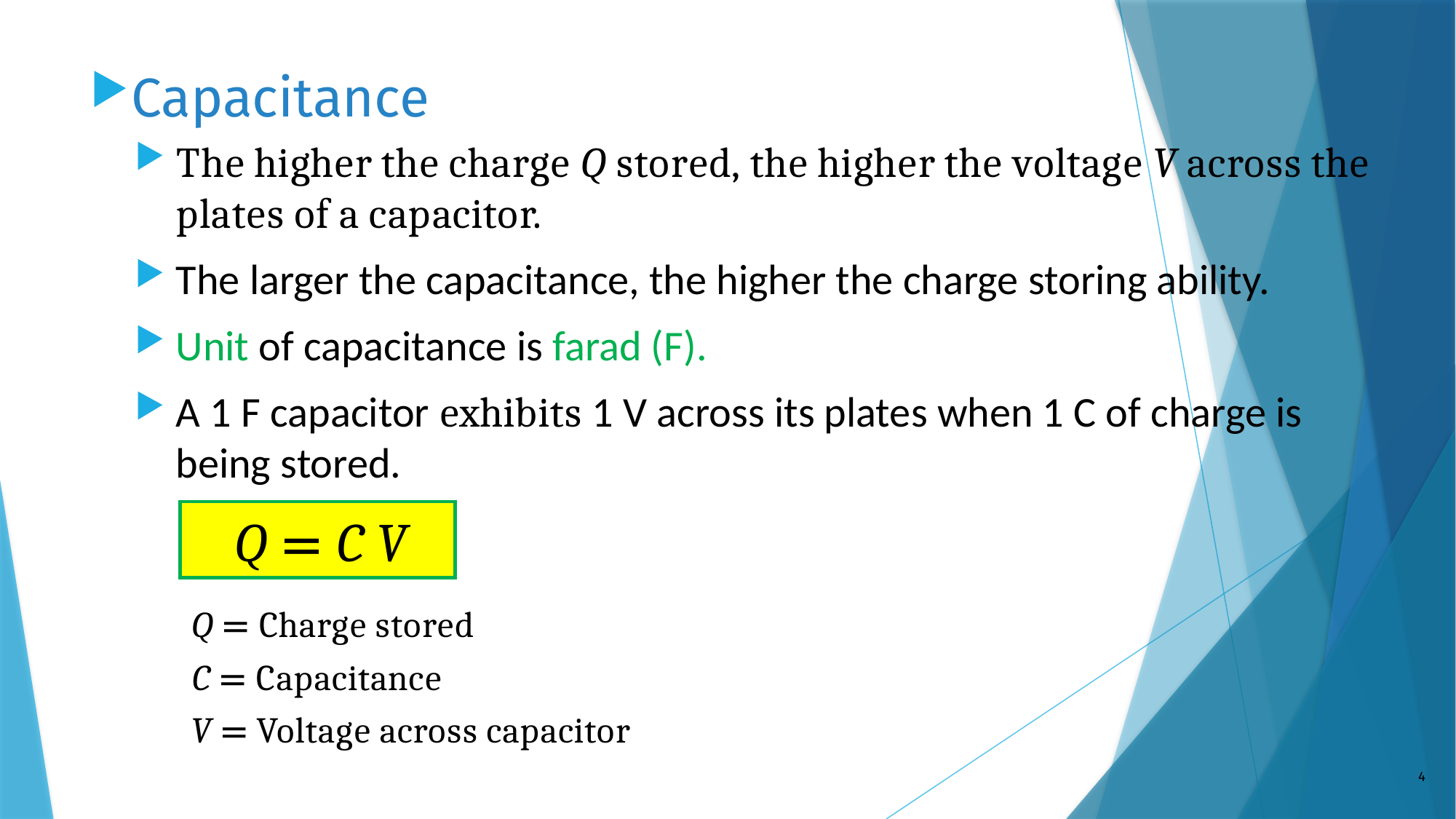

Capacitance
The higher the charge Q stored, the higher the voltage V across the plates of a capacitor.
The larger the capacitance, the higher the charge storing ability.
Unit of capacitance is farad (F).
A 1 F capacitor exhibits 1 V across its plates when 1 C of charge is being stored.
Q = C V
Q = Charge stored
C = Capacitance
V = Voltage across capacitor
4